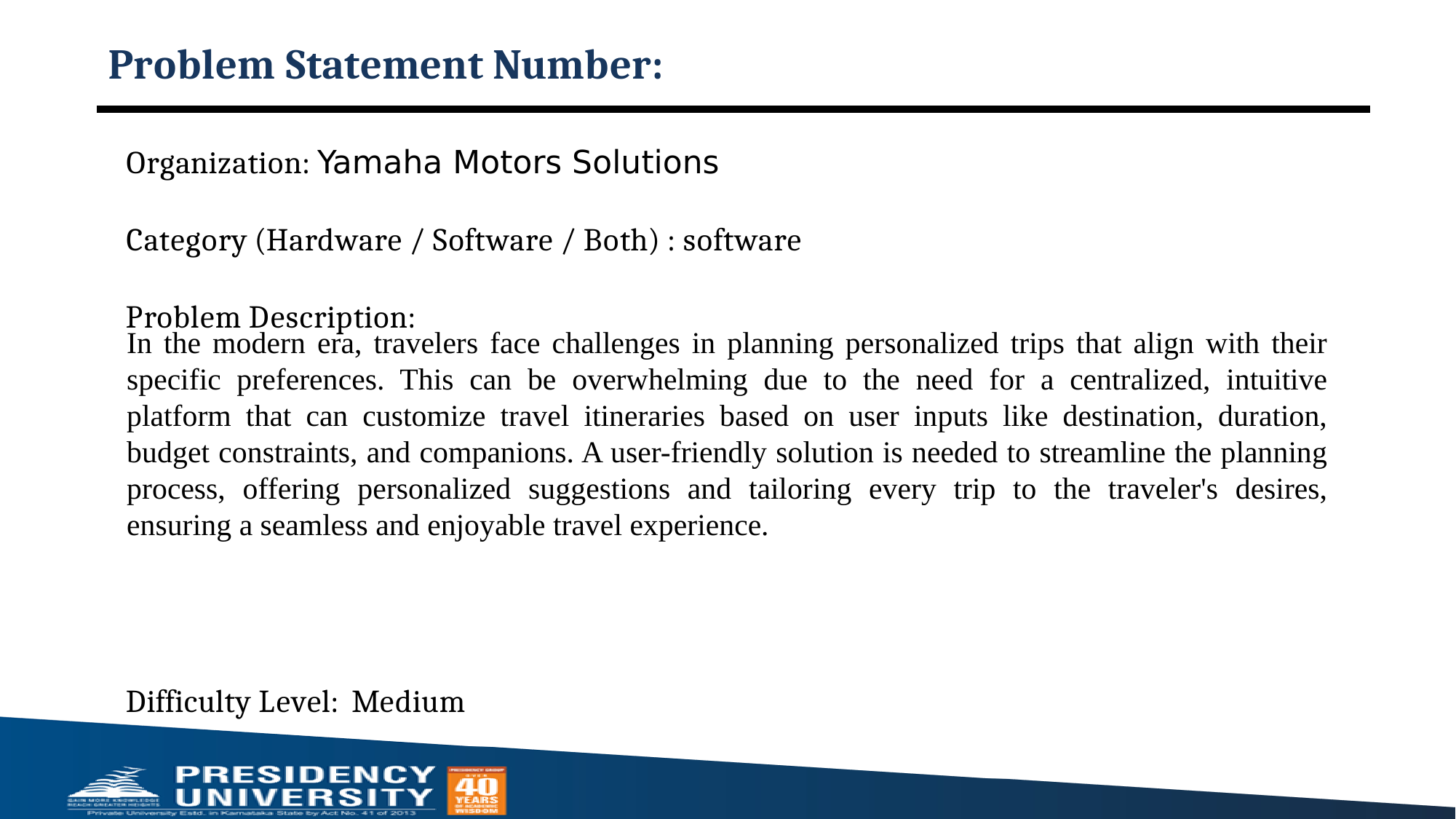

# Problem Statement Number:
Organization: Yamaha Motors Solutions
Category (Hardware / Software / Both) : software
Problem Description:

Difficulty Level:  Medium
In the modern era, travelers face challenges in planning personalized trips that align with their specific preferences. This can be overwhelming due to the need for a centralized, intuitive platform that can customize travel itineraries based on user inputs like destination, duration, budget constraints, and companions. A user-friendly solution is needed to streamline the planning process, offering personalized suggestions and tailoring every trip to the traveler's desires, ensuring a seamless and enjoyable travel experience.